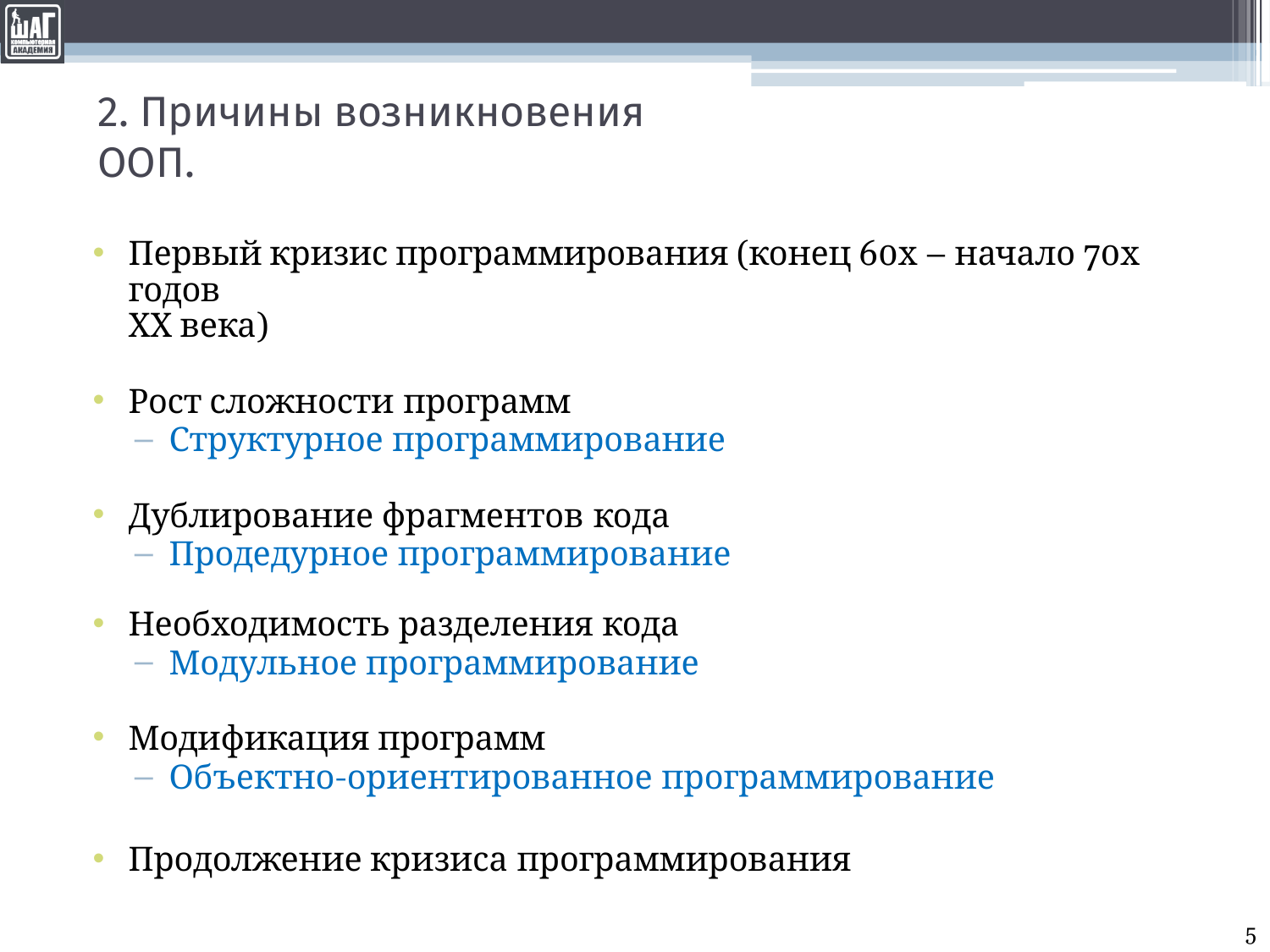

# 2. Причины возникновения ООП.
Первый кризис программирования (конец 60х – начало 70х годов
ХХ века)

Рост сложности программ
Структурное программирование

Дублирование фрагментов кода
Продедурное программирование
Необходимость разделения кода
Модульное программирование

Модификация программ
Объектно-ориентированное программирование

Продолжение кризиса программирования
5